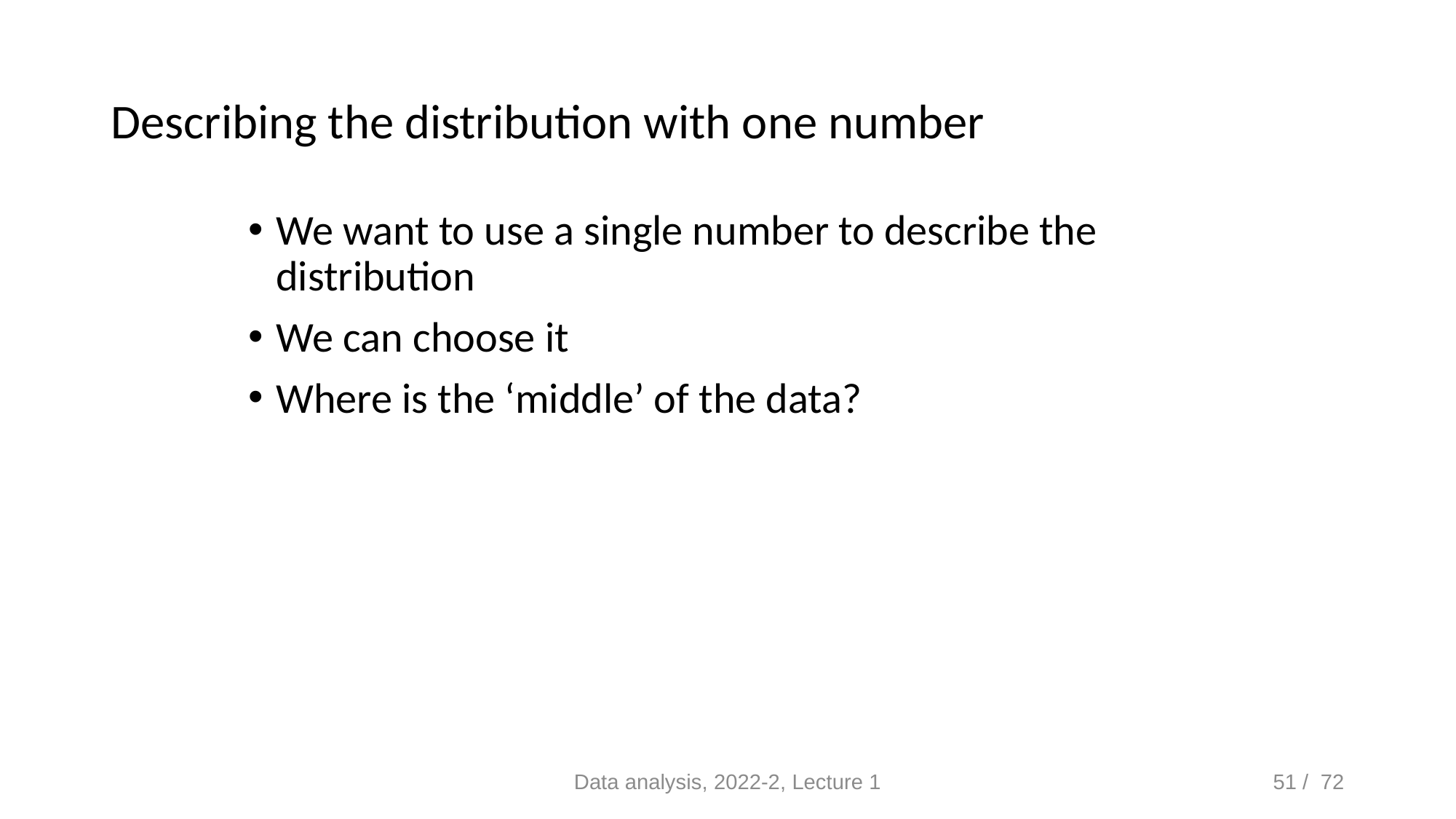

# Describing the distribution with one number
We want to use a single number to describe the distribution
We can choose it
Where is the ‘middle’ of the data?
Data analysis, 2022-2, Lecture 1
51 /  72